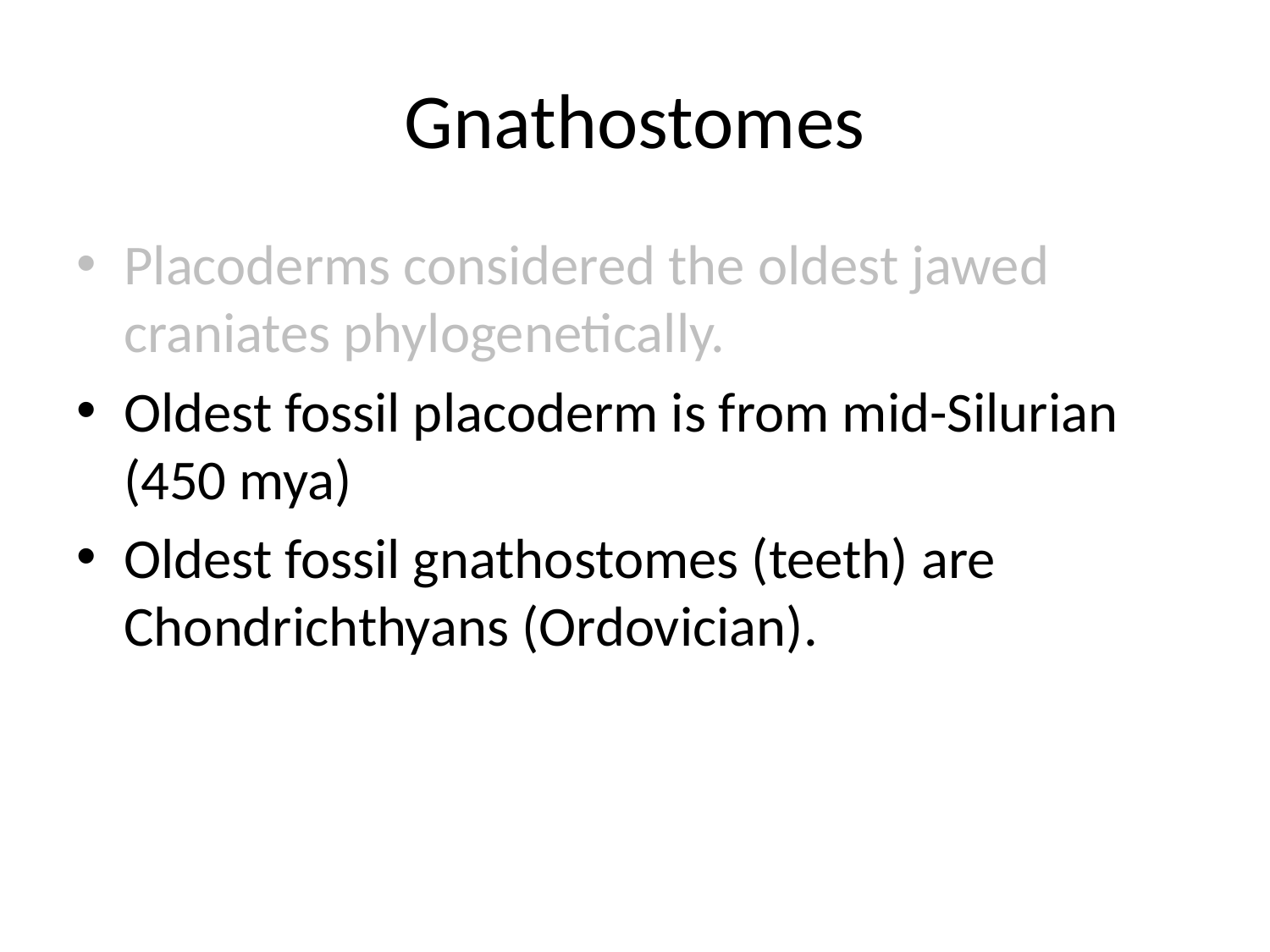

# Gnathostomes
Placoderms considered the oldest jawed craniates phylogenetically.
Oldest fossil placoderm is from mid-Silurian (450 mya)
Oldest fossil gnathostomes (teeth) are Chondrichthyans (Ordovician).